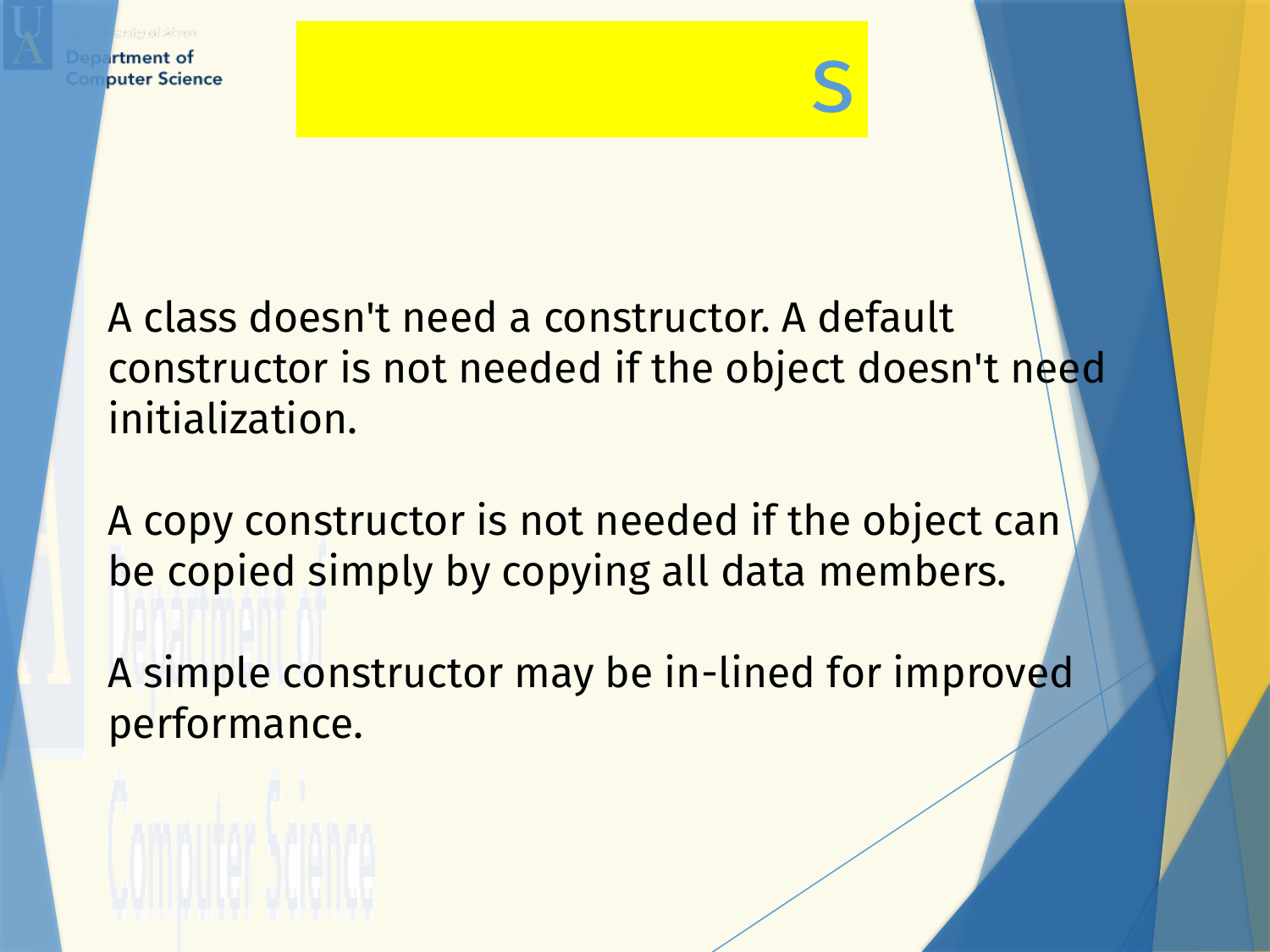

Constructors

A class doesn't need a constructor. A default constructor is not needed if the object doesn't need initialization.

A copy constructor is not needed if the object can be copied simply by copying all data members.

A simple constructor may be in-lined for improved performance.